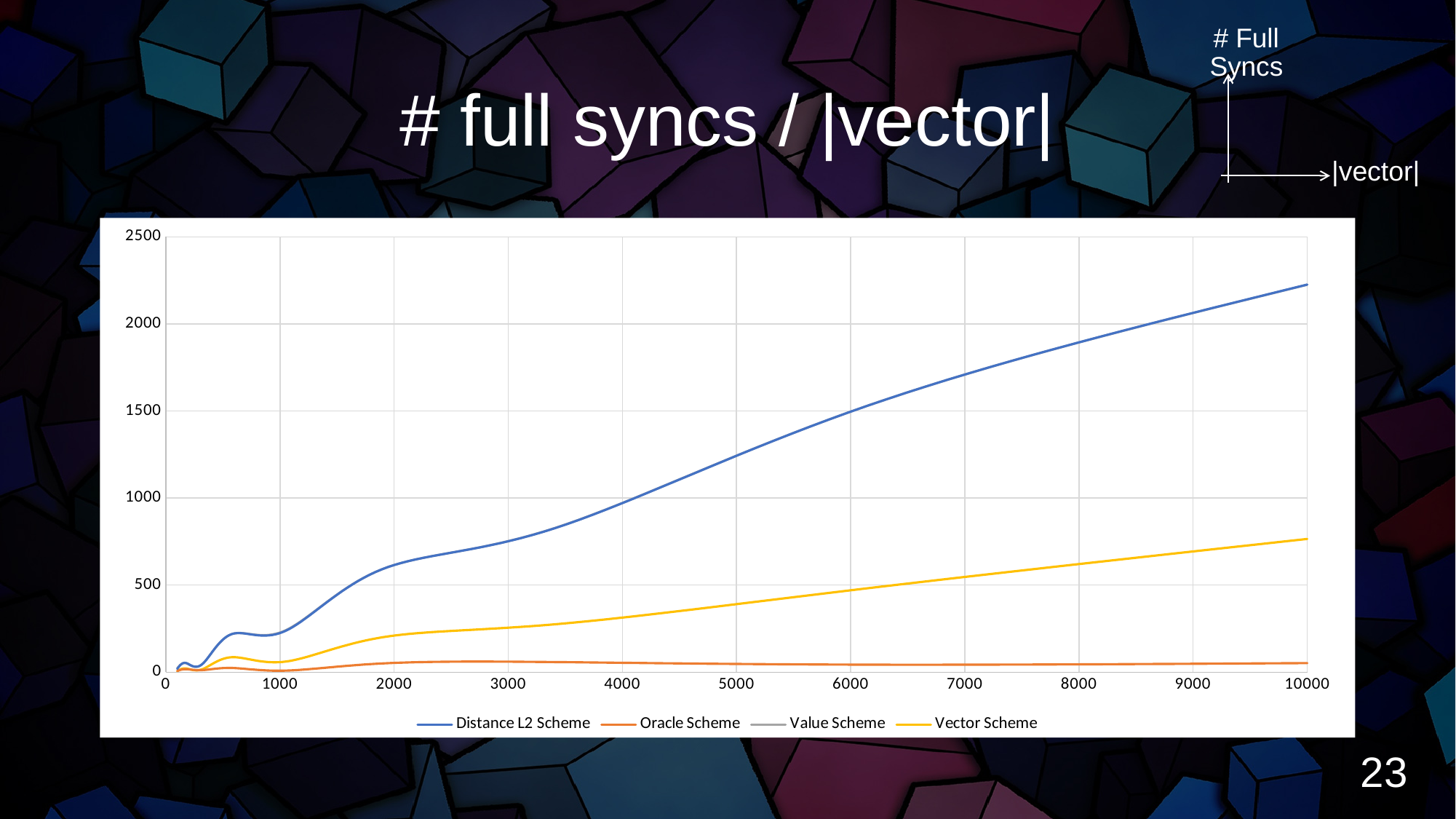

# Full Syncs
|vector|
# # full syncs / |vector|

### Chart

| Category | Distance L2 Scheme | Oracle Scheme | Value Scheme | Vector Scheme |
|---|---|---|---|---|
23